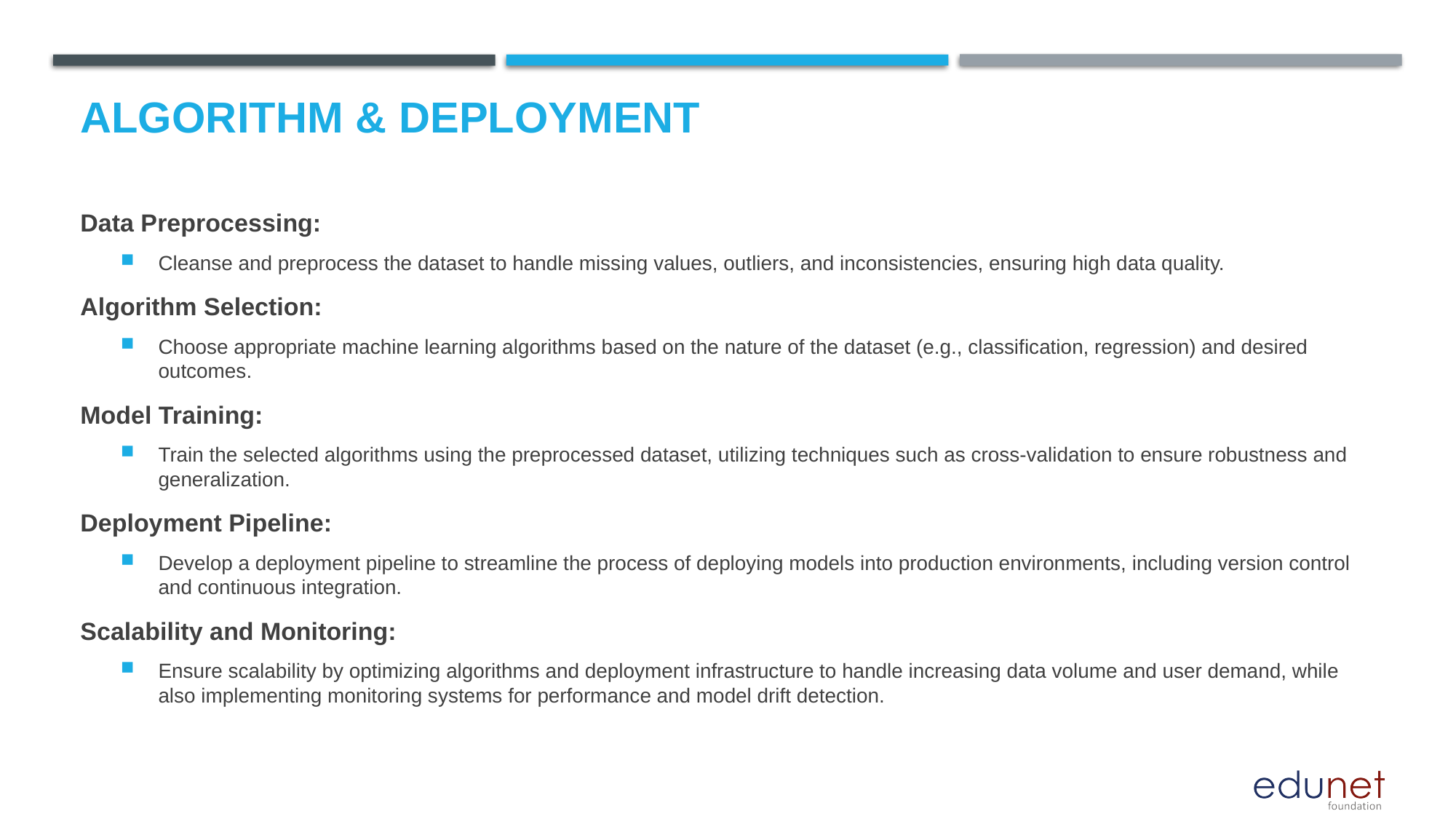

# Algorithm & Deployment

Data Preprocessing:
Cleanse and preprocess the dataset to handle missing values, outliers, and inconsistencies, ensuring high data quality.
Algorithm Selection:
Choose appropriate machine learning algorithms based on the nature of the dataset (e.g., classification, regression) and desired outcomes.
Model Training:
Train the selected algorithms using the preprocessed dataset, utilizing techniques such as cross-validation to ensure robustness and generalization.
Deployment Pipeline:
Develop a deployment pipeline to streamline the process of deploying models into production environments, including version control and continuous integration.
Scalability and Monitoring:
Ensure scalability by optimizing algorithms and deployment infrastructure to handle increasing data volume and user demand, while also implementing monitoring systems for performance and model drift detection.